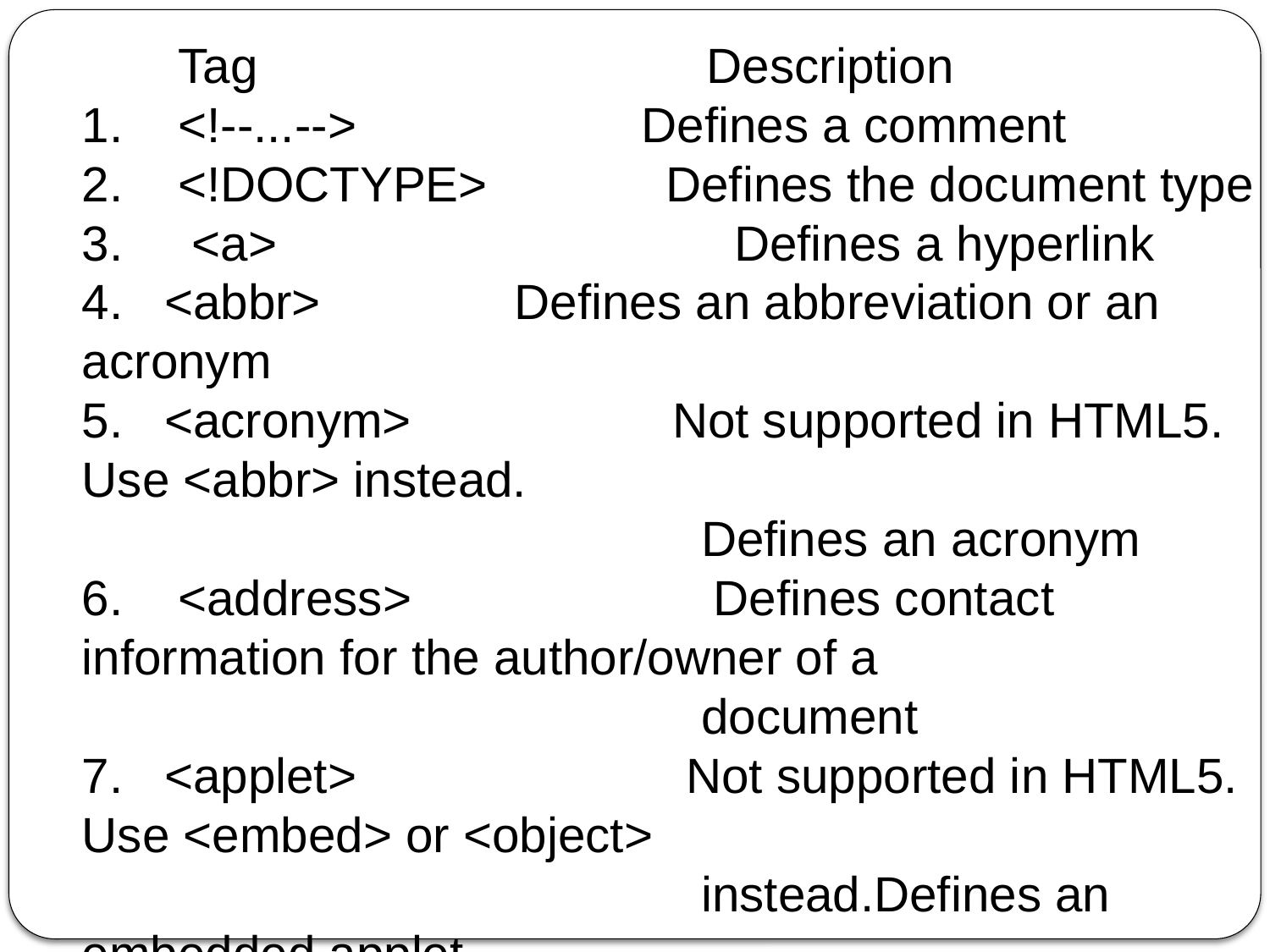

Tag	                           Description
1.    <!--...-->	             Defines a comment
2.    <!DOCTYPE>             Defines the document type
3.     <a>	                             Defines a hyperlink
4.   <abbr>	             Defines an abbreviation or an acronym
5.   <acronym>                   Not supported in HTML5. Use <abbr> instead.
                                             Defines an acronym
6.    <address>                      Defines contact information for the author/owner of a
                                             document
7.   <applet>                        Not supported in HTML5. Use <embed> or <object>
                                             instead.Defines an embedded applet
8.   <area>	              Defines an area inside an image map
9.   <article>                         Defines an article
10.  <aside>                         Defines content aside from the page content
11. <audio>	                              Defines embedded sound content